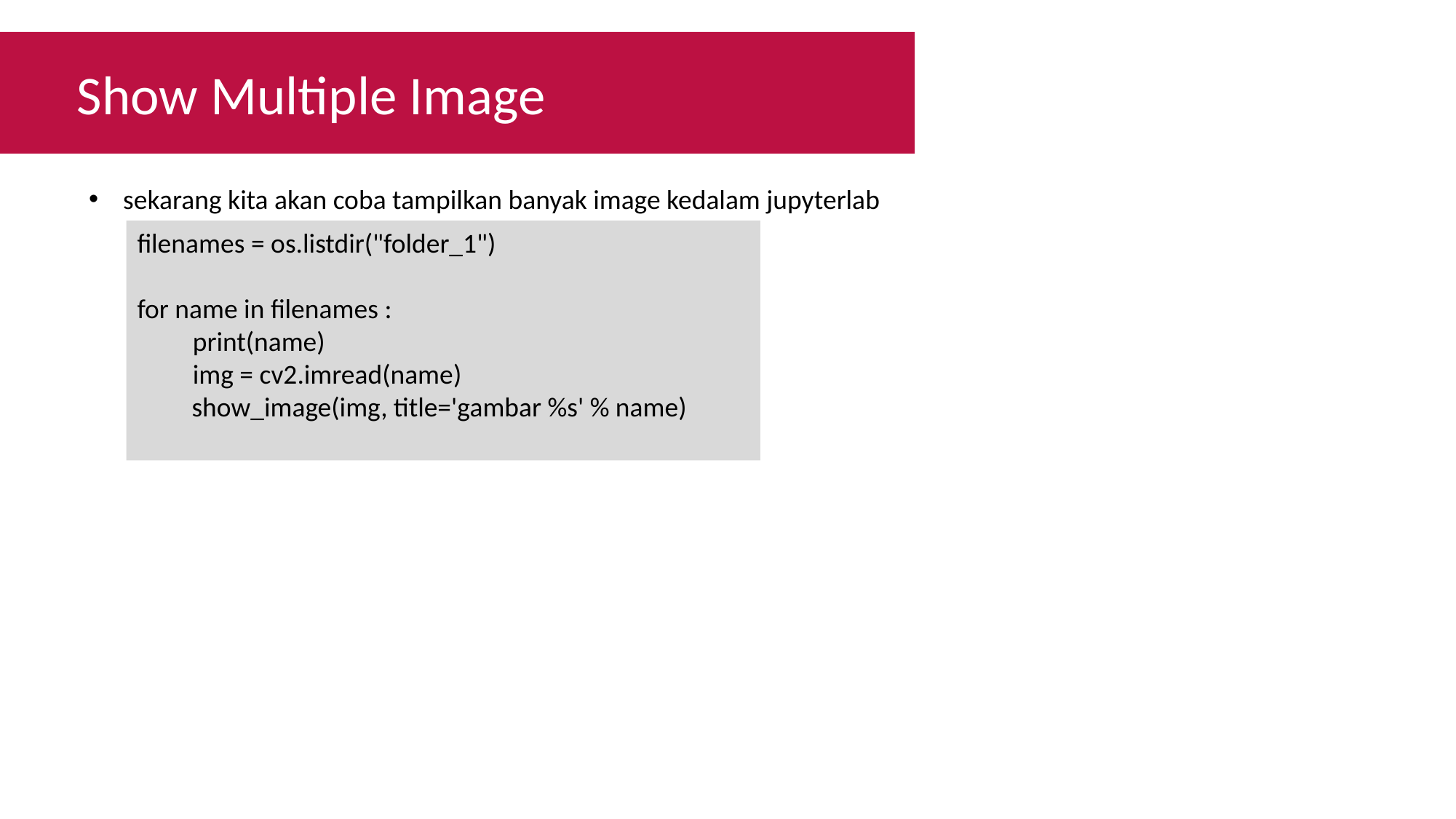

Show Multiple Image
sekarang kita akan coba tampilkan banyak image kedalam jupyterlab
filenames = os.listdir("folder_1")

for name in filenames :
         print(name)
         img = cv2.imread(name)
show_image(img, title='gambar %s' % name)